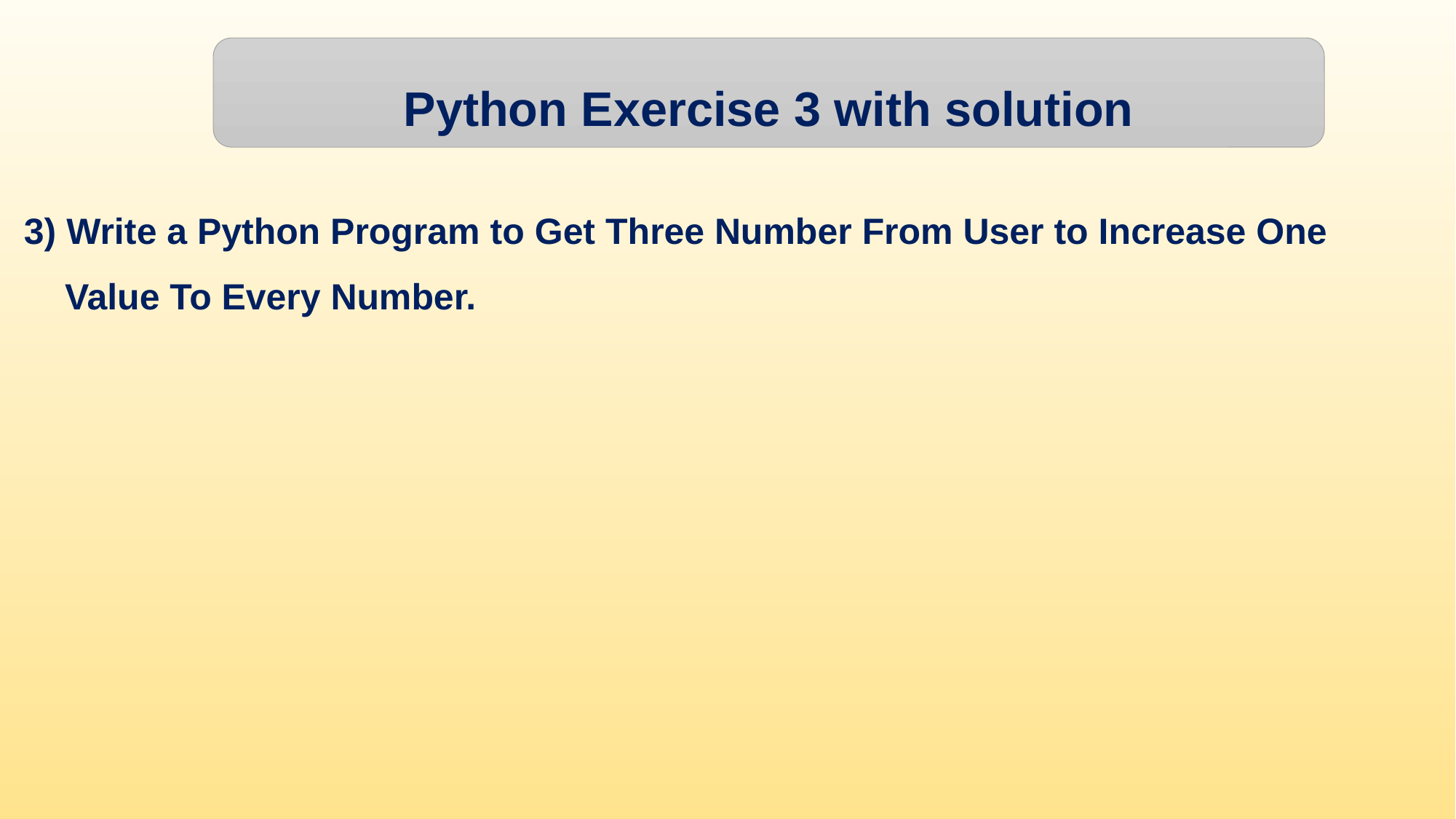

Python Exercise 3 with solution
3) Write a Python Program to Get Three Number From User to Increase One Value To Every Number.